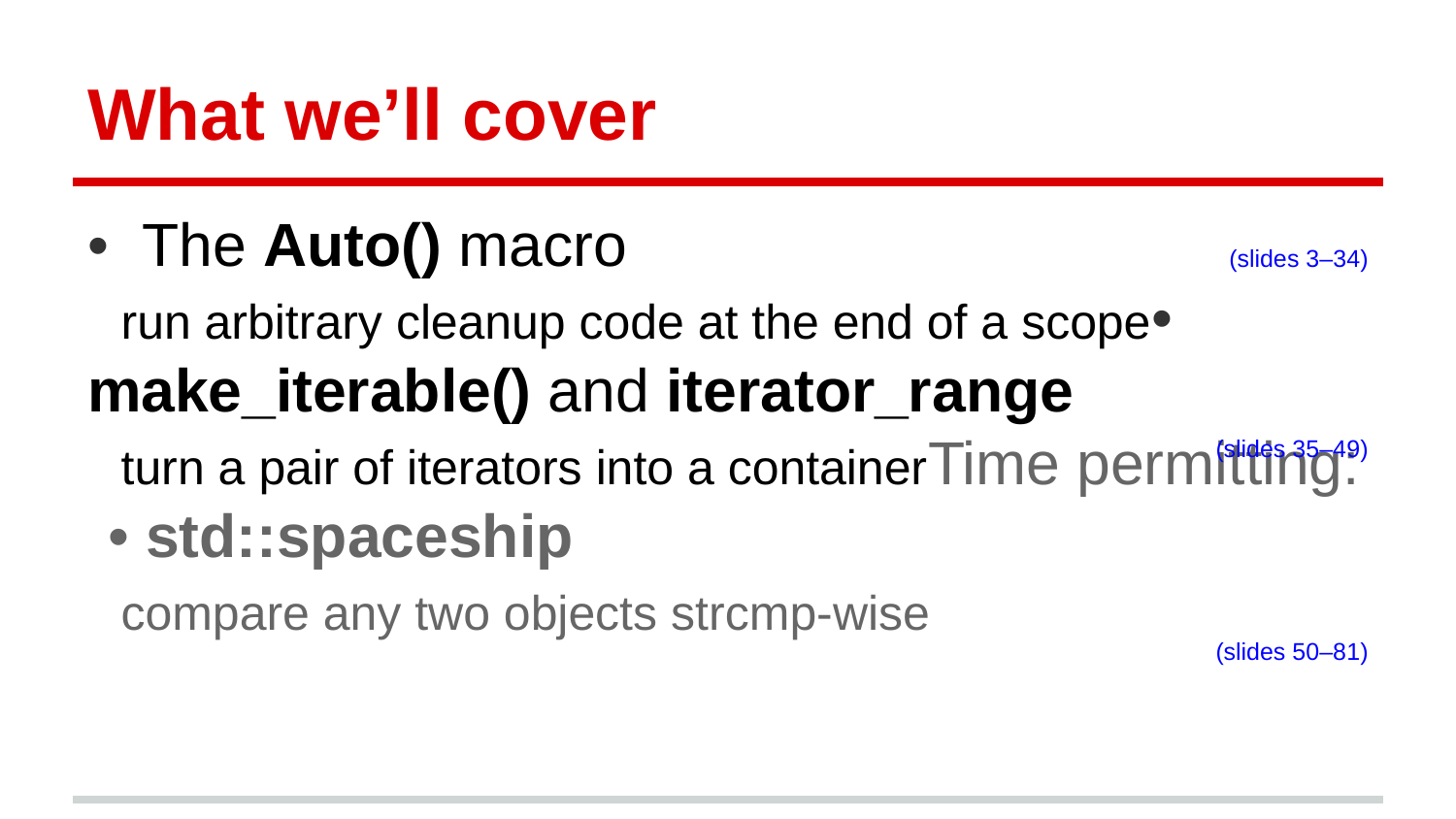

# What we’ll cover
•  The Auto() macro
  run arbitrary cleanup code at the end of a scope•  make_iterable() and iterator_range
  turn a pair of iterators into a containerTime permitting:   • std::spaceship
  compare any two objects strcmp-wise
(slides 3–34)
(slides 35–49)
(slides 50–81)